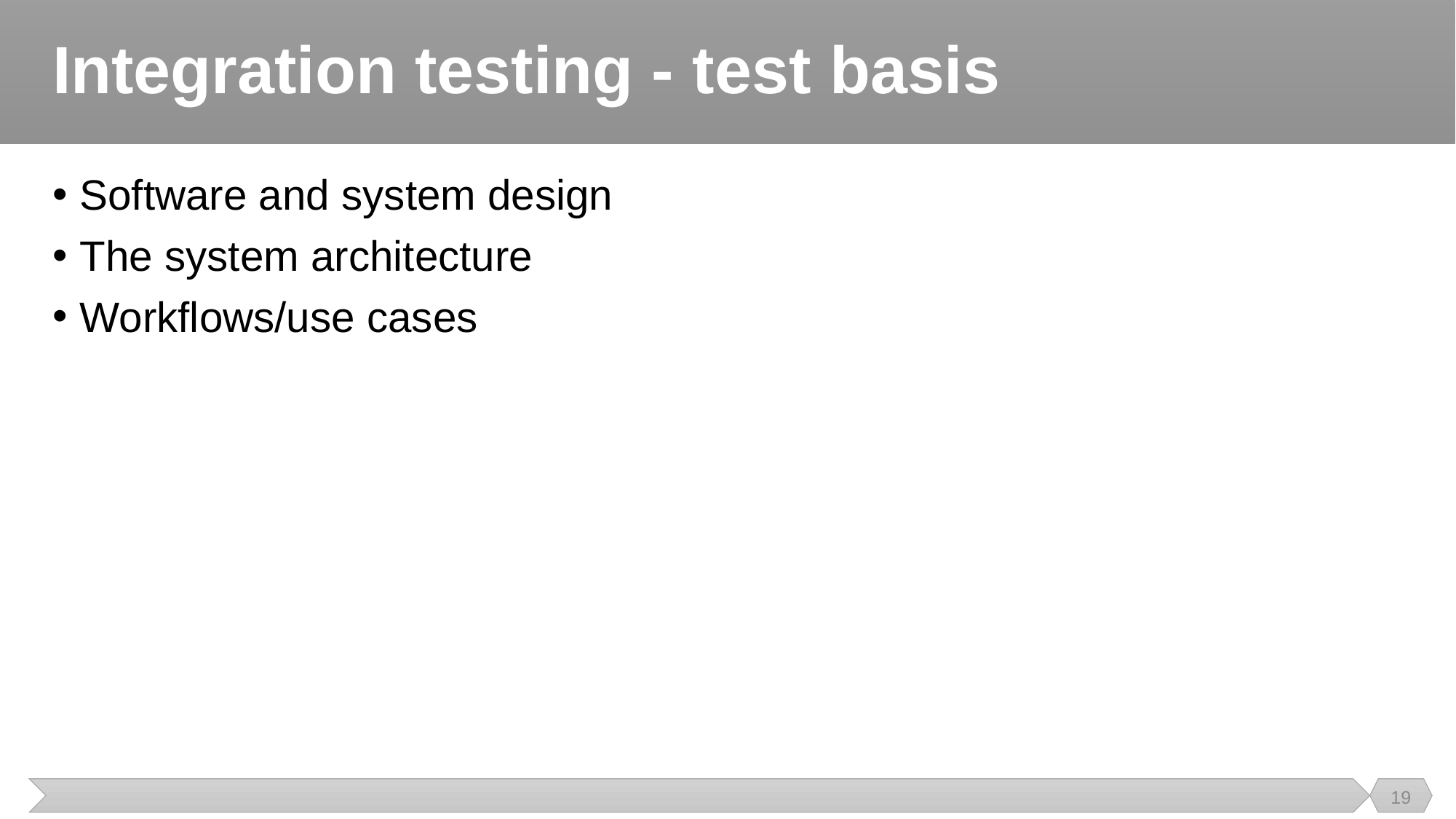

# Integration testing - test basis
Software and system design
The system architecture
Workflows/use cases

19